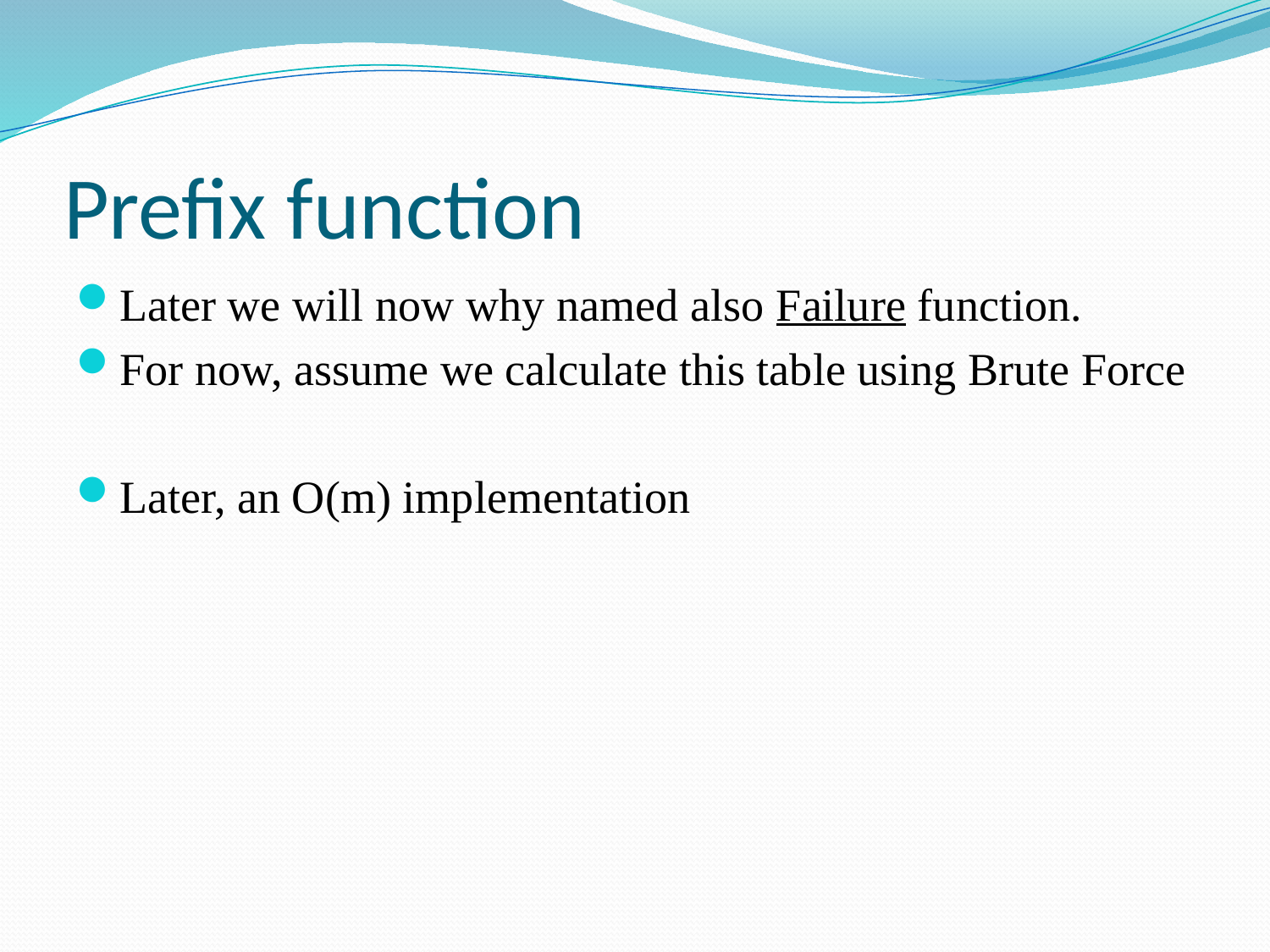

# Prefix function
Later we will now why named also Failure function.
For now, assume we calculate this table using Brute Force

Later, an O(m) implementation